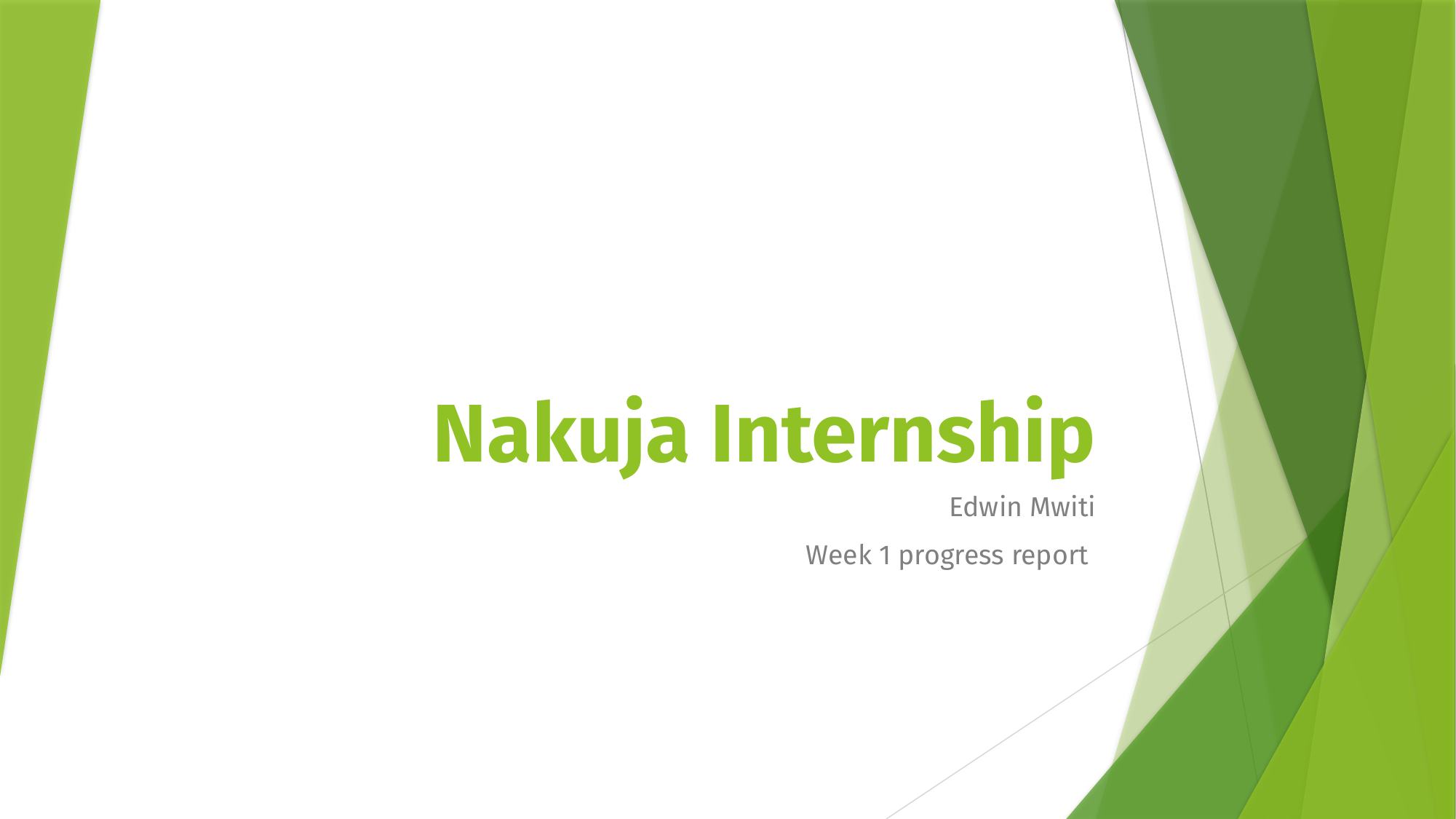

# Nakuja Internship
Edwin Mwiti
Week 1 progress report